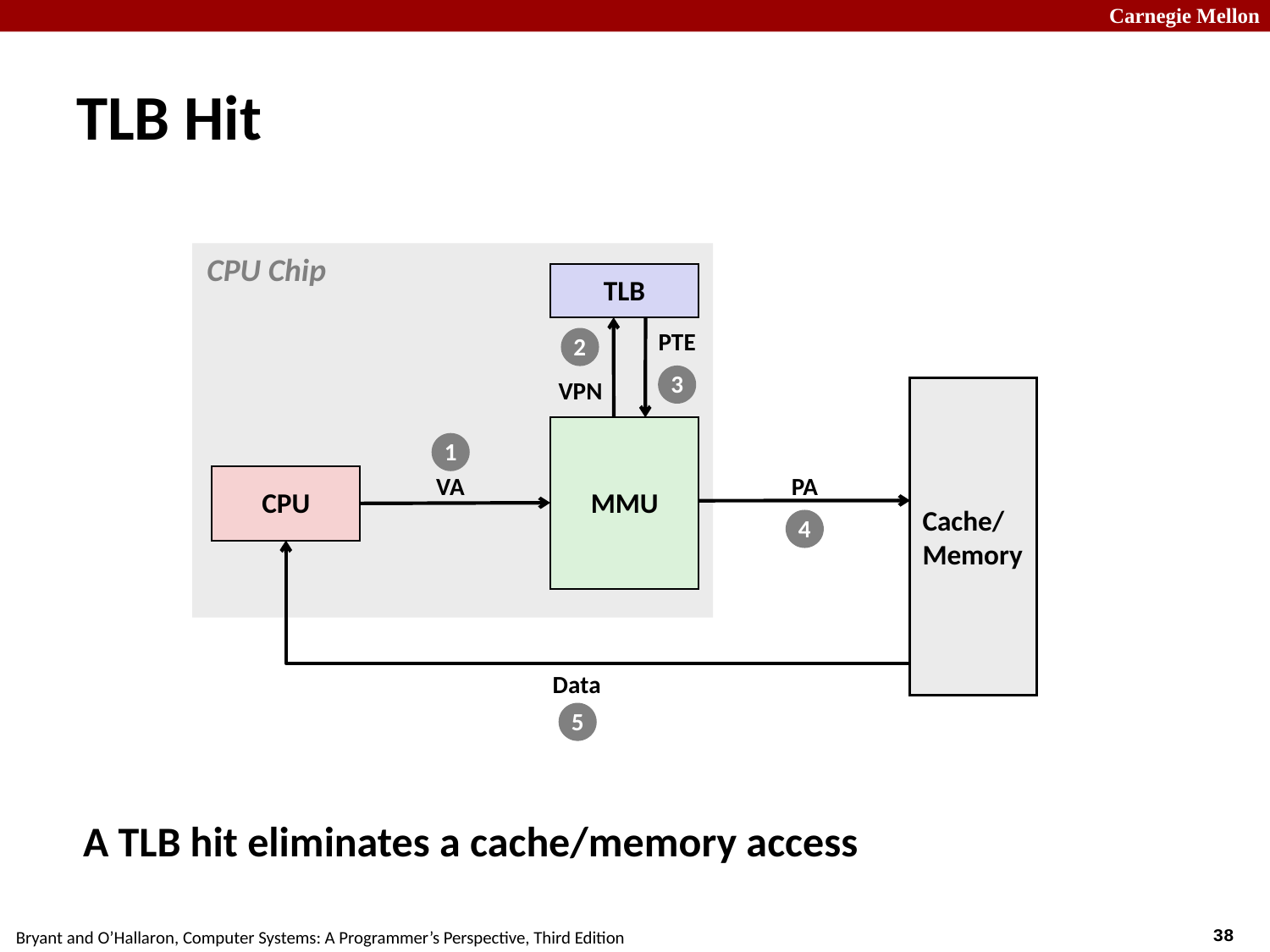

# TLB Hit

CPU Chip
TLB
2
VPN
PTE
3
Cache/
Memory
MMU
1
VA
PA
4
CPU
Data
5
A TLB hit eliminates a cache/memory access